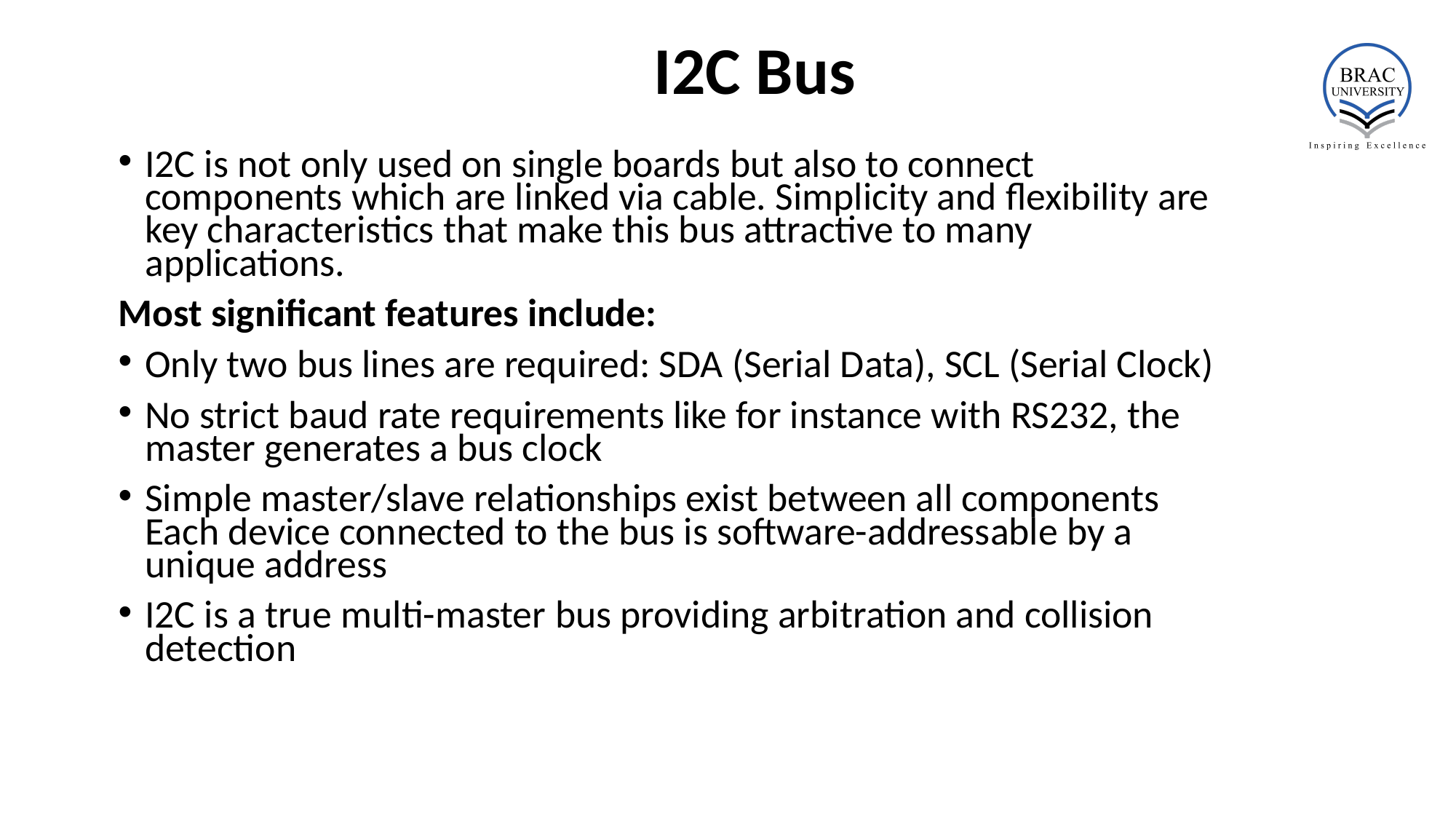

# I2C Bus
I2C is not only used on single boards but also to connect components which are linked via cable. Simplicity and flexibility are key characteristics that make this bus attractive to many applications.
Most significant features include:
Only two bus lines are required: SDA (Serial Data), SCL (Serial Clock)
No strict baud rate requirements like for instance with RS232, the master generates a bus clock
Simple master/slave relationships exist between all components
Each device connected to the bus is software-addressable by a unique address
I2C is a true multi-master bus providing arbitration and collision detection